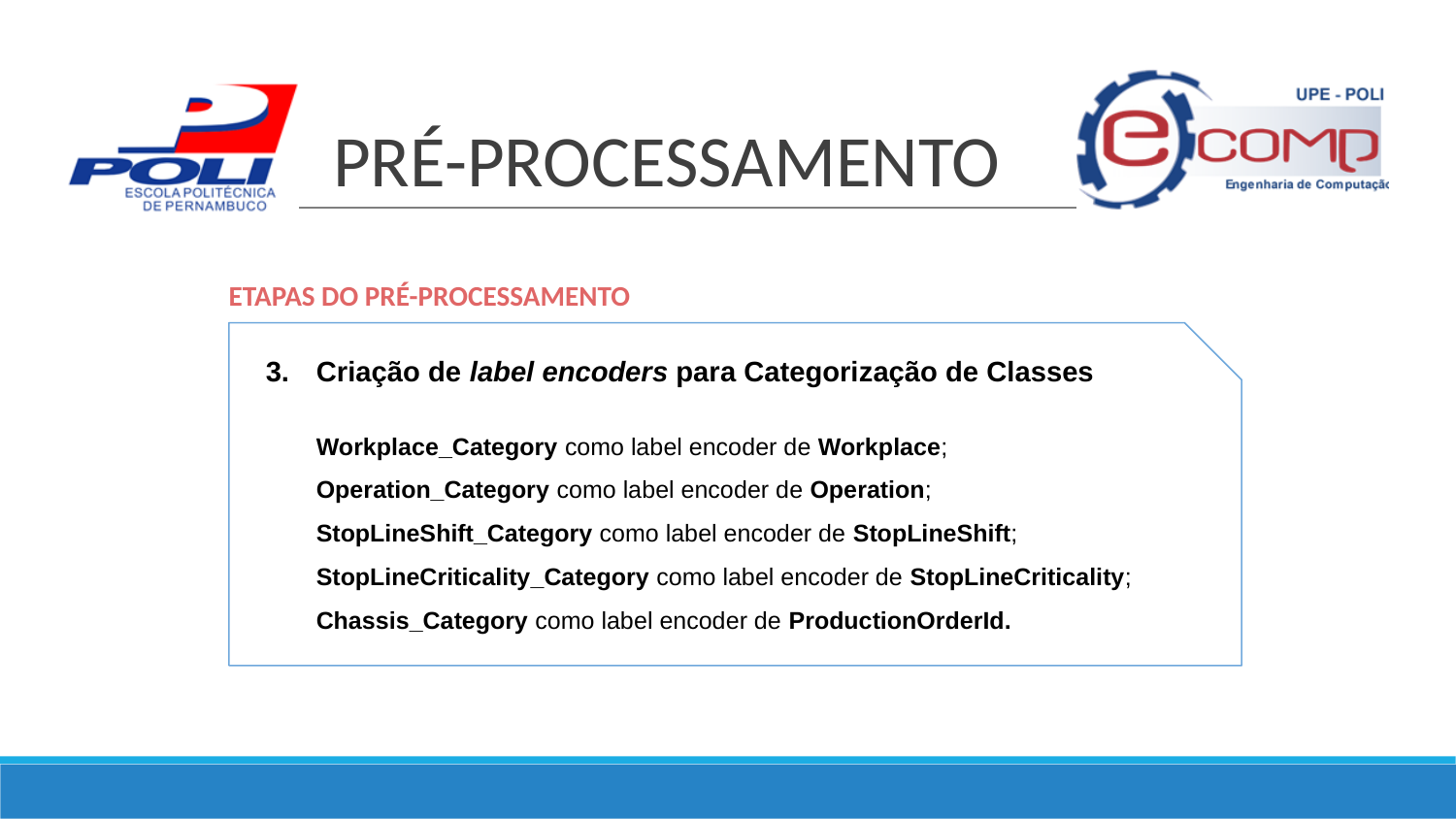

# PRÉ-PROCESSAMENTO
ETAPAS DO PRÉ-PROCESSAMENTO
Criação de label encoders para Categorização de Classes

Workplace_Category como label encoder de Workplace;
Operation_Category como label encoder de Operation;
StopLineShift_Category como label encoder de StopLineShift;
StopLineCriticality_Category como label encoder de StopLineCriticality;
Chassis_Category como label encoder de ProductionOrderId.